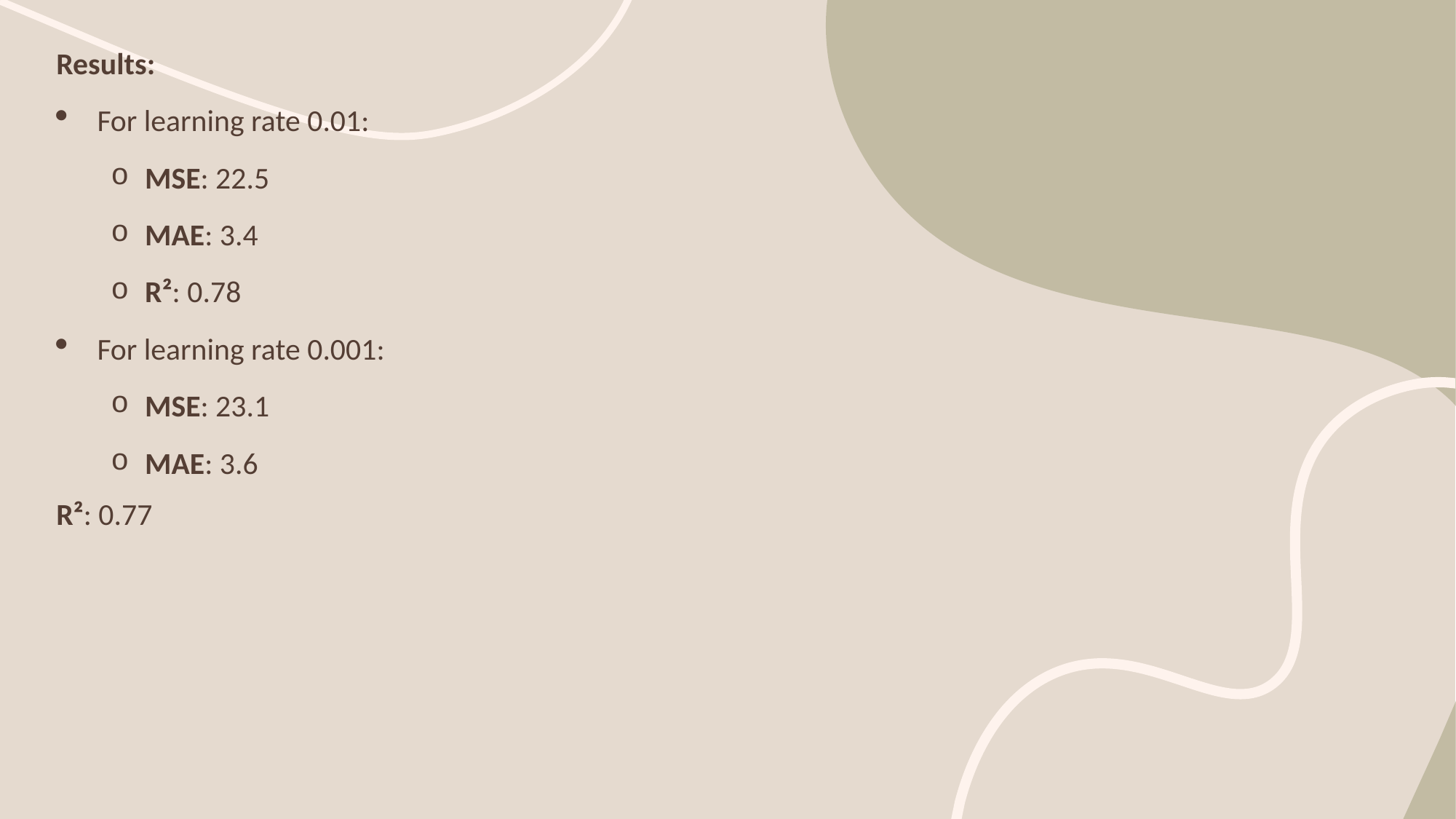

Results:
For learning rate 0.01:
MSE: 22.5
MAE: 3.4
R²: 0.78
For learning rate 0.001:
MSE: 23.1
MAE: 3.6
R²: 0.77